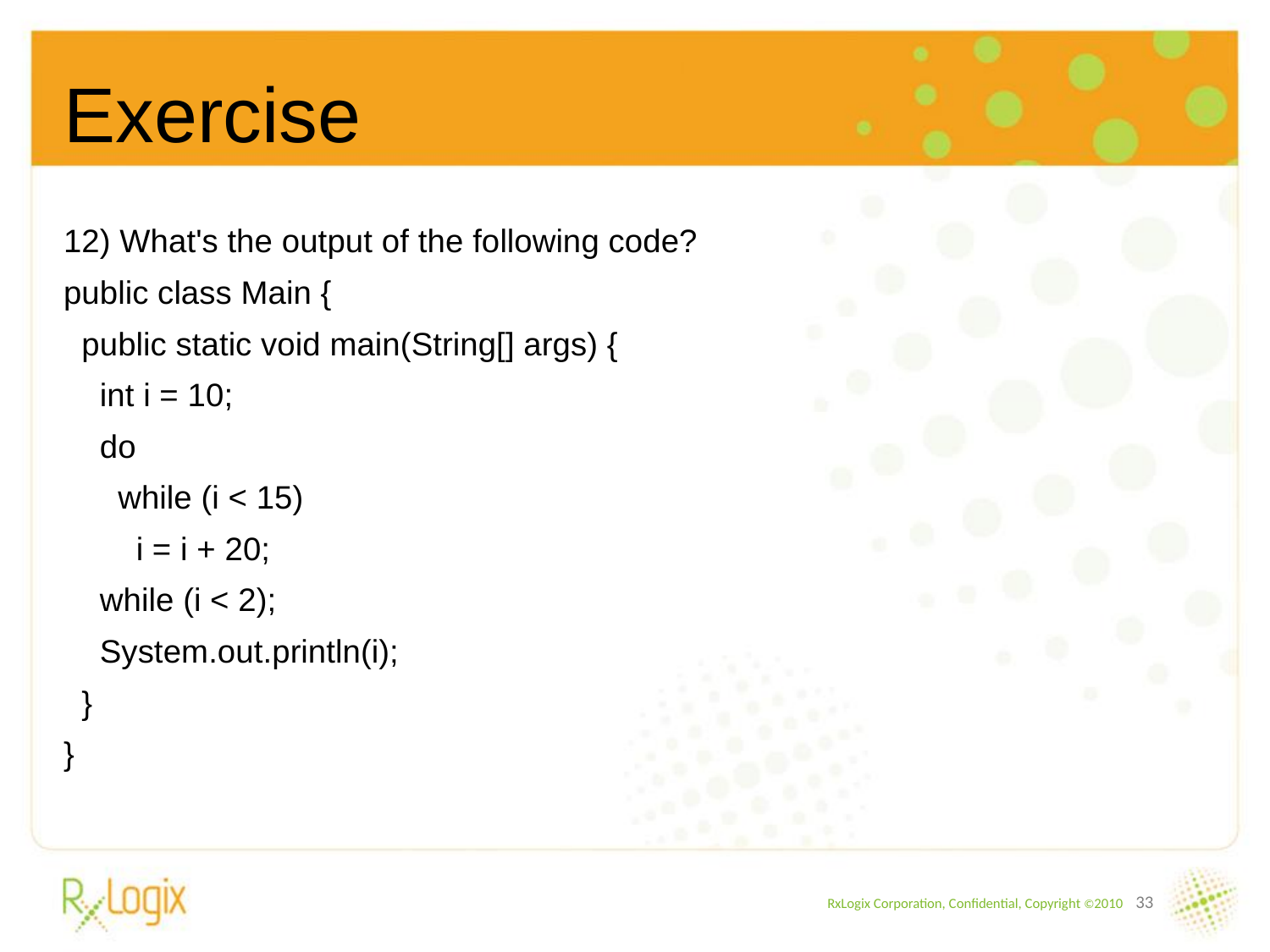

Exercise
12) What's the output of the following code?
public class Main {
  public static void main(String[] args) {
    int i = 10;
    do
      while (i < 15)
        i = i + 20;
    while (i < 2);
    System.out.println(i);
  }
}